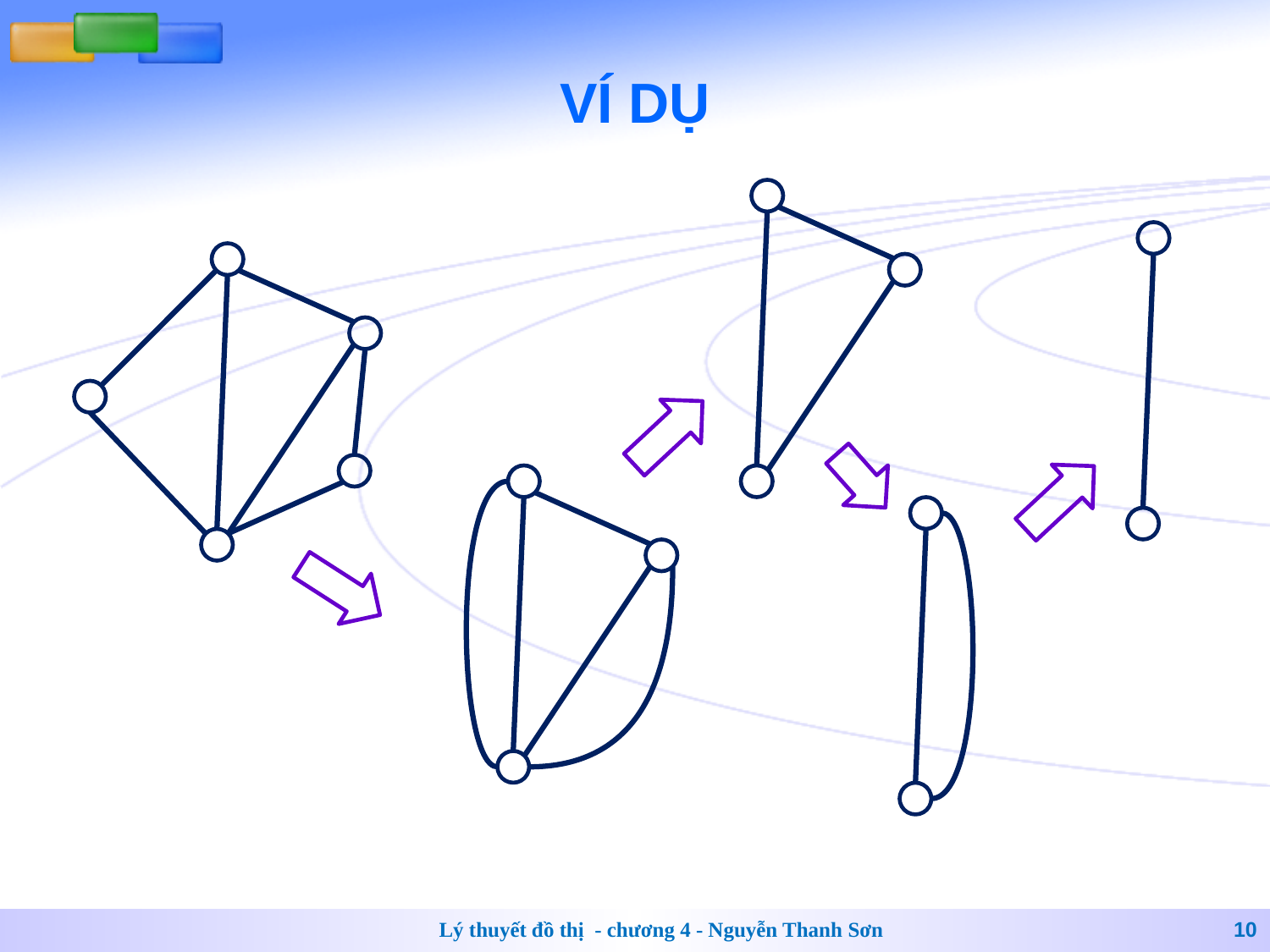

# VÍ DỤ

Lý thuyết đồ thị  - chương 4 - Nguyễn Thanh Sơn
10